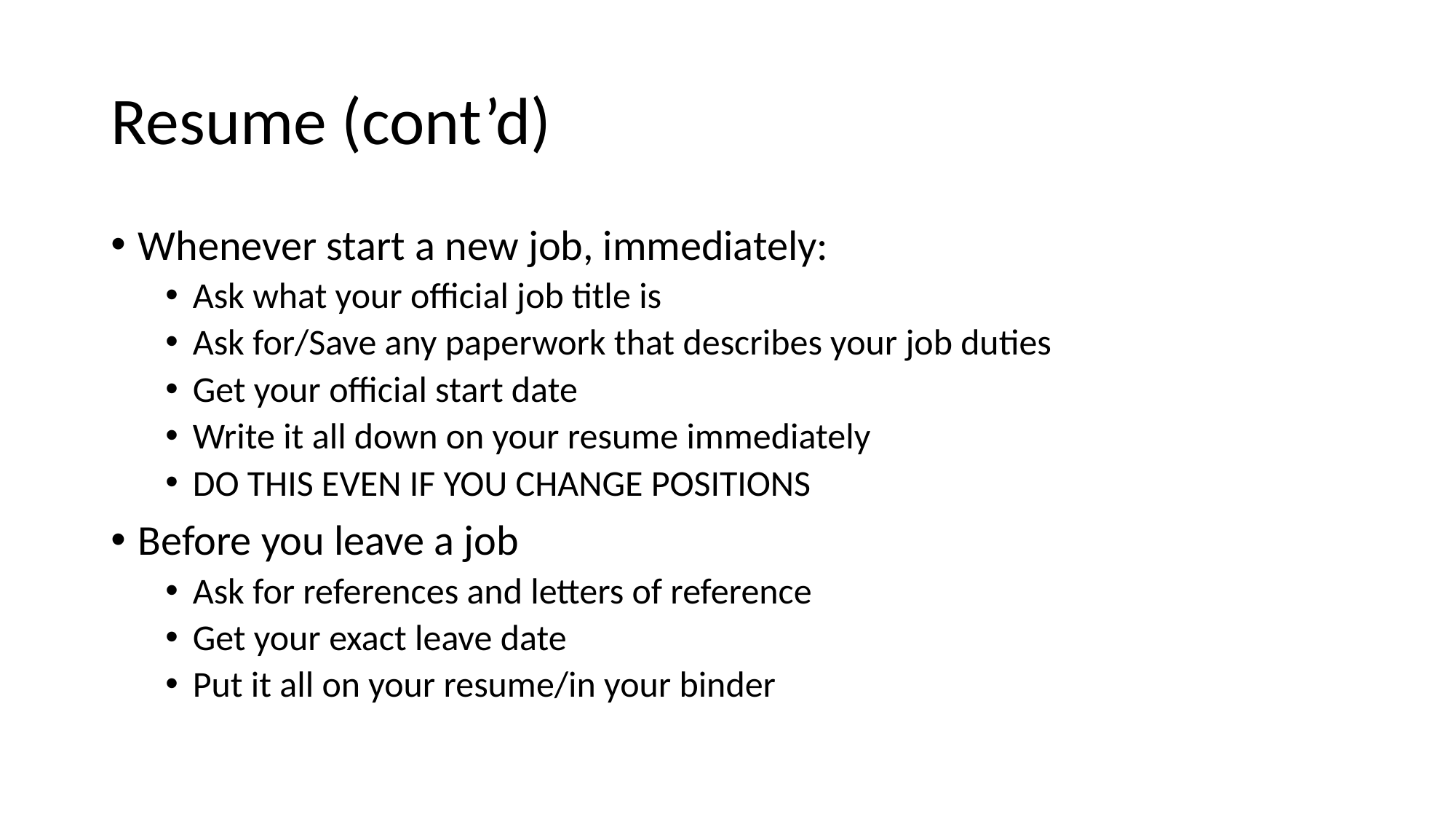

# Resume (cont’d)
Whenever start a new job, immediately:
Ask what your official job title is
Ask for/Save any paperwork that describes your job duties
Get your official start date
Write it all down on your resume immediately
DO THIS EVEN IF YOU CHANGE POSITIONS
Before you leave a job
Ask for references and letters of reference
Get your exact leave date
Put it all on your resume/in your binder